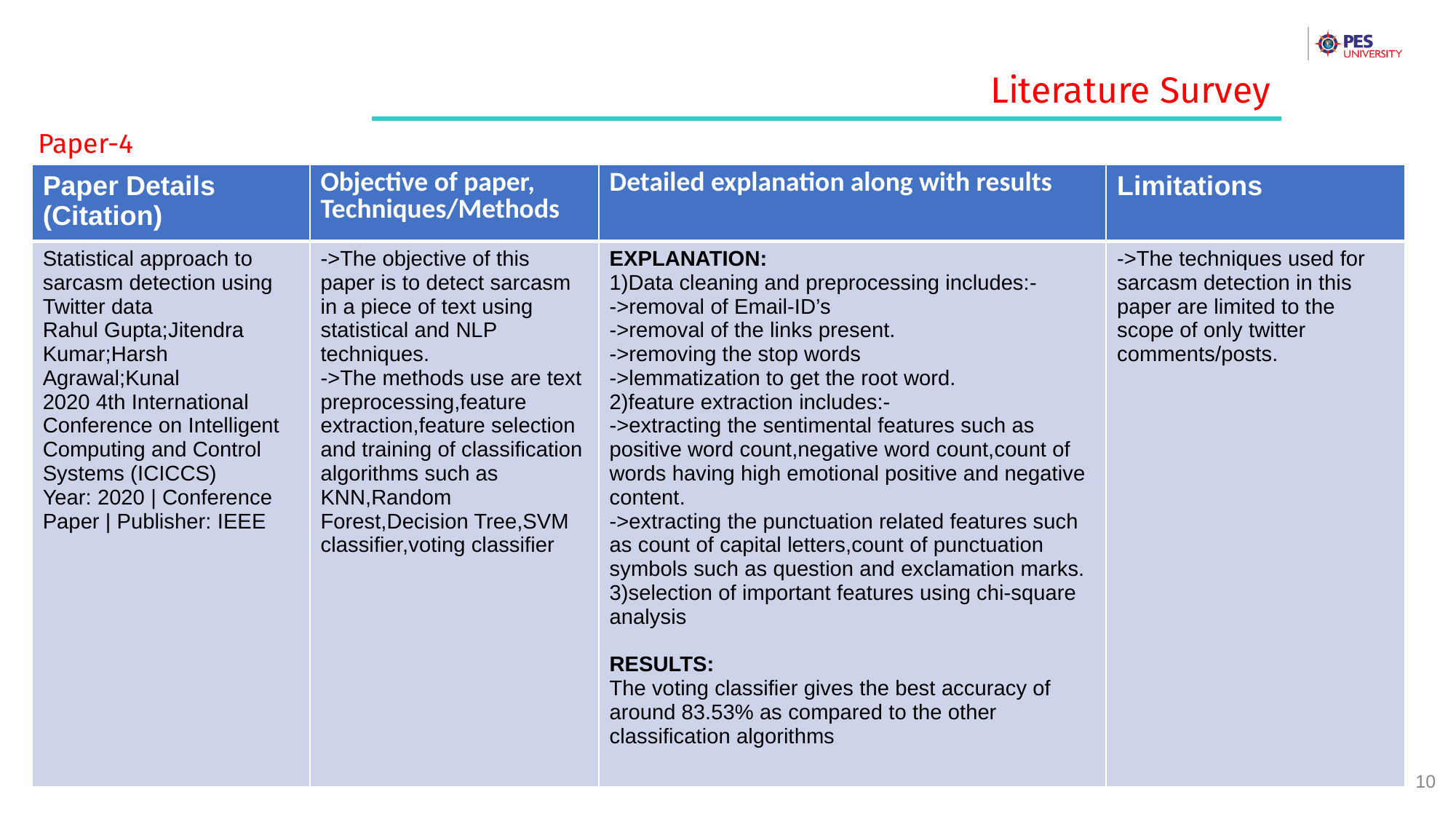

Literature Survey

Paper-4
| Paper Details (Citation) | Objective of paper, Techniques/Methods | Detailed explanation along with results | Limitations |
| --- | --- | --- | --- |
| Statistical approach to sarcasm detection using Twitter data Rahul Gupta;Jitendra Kumar;Harsh Agrawal;Kunal 2020 4th International Conference on Intelligent Computing and Control Systems (ICICCS) Year: 2020 | Conference Paper | Publisher: IEEE | ->The objective of this paper is to detect sarcasm in a piece of text using statistical and NLP techniques. ->The methods use are text preprocessing,feature extraction,feature selection and training of classification algorithms such as KNN,Random Forest,Decision Tree,SVM classifier,voting classifier | EXPLANATION: 1)Data cleaning and preprocessing includes:- ->removal of Email-ID’s ->removal of the links present. ->removing the stop words ->lemmatization to get the root word. 2)feature extraction includes:- ->extracting the sentimental features such as positive word count,negative word count,count of words having high emotional positive and negative content. ->extracting the punctuation related features such as count of capital letters,count of punctuation symbols such as question and exclamation marks. 3)selection of important features using chi-square analysis RESULTS: The voting classifier gives the best accuracy of around 83.53% as compared to the other classification algorithms | ->The techniques used for sarcasm detection in this paper are limited to the scope of only twitter comments/posts. |

10